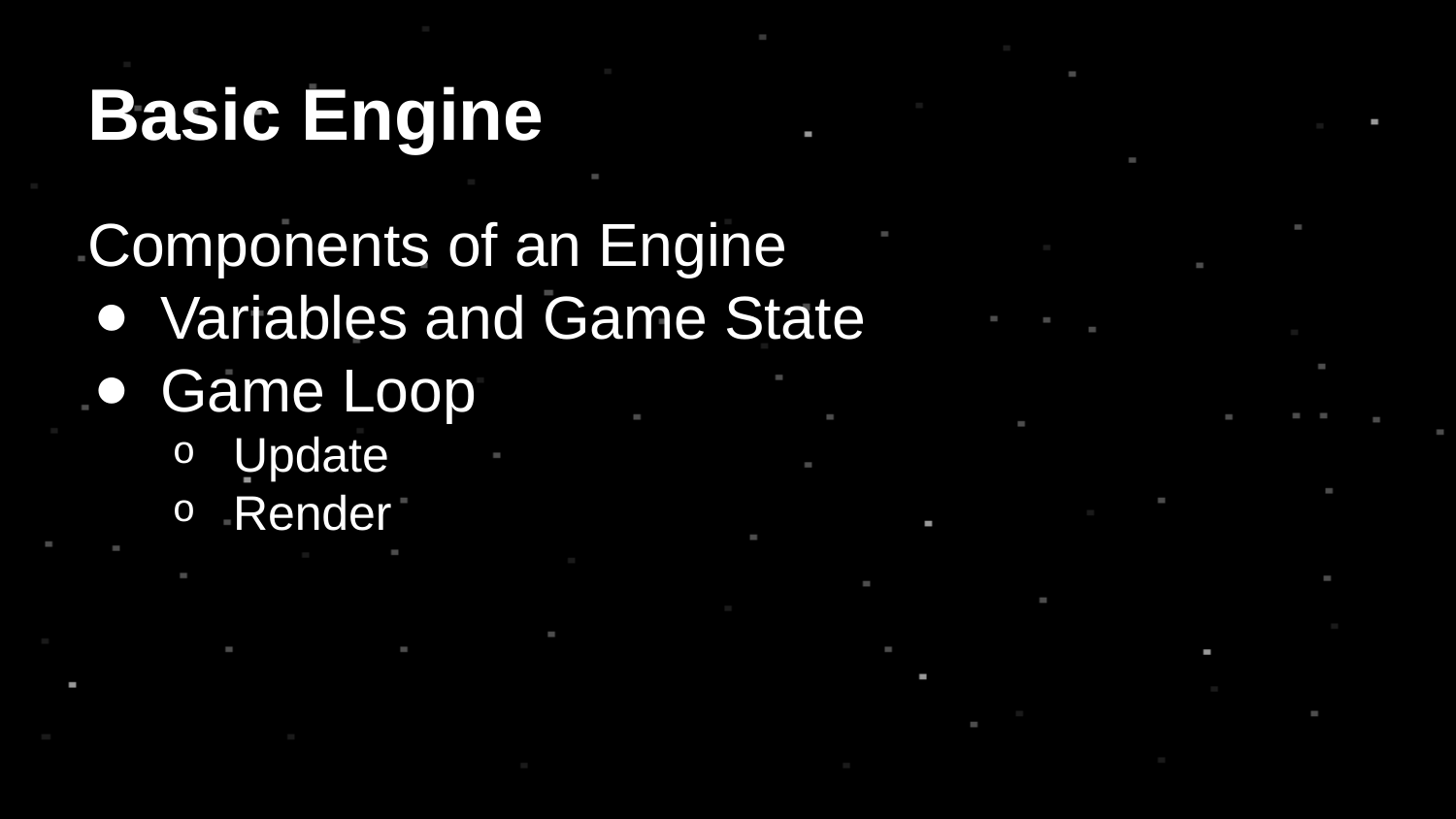

# Basic Engine
Components of an Engine
Variables and Game State
Game Loop
Update
Render